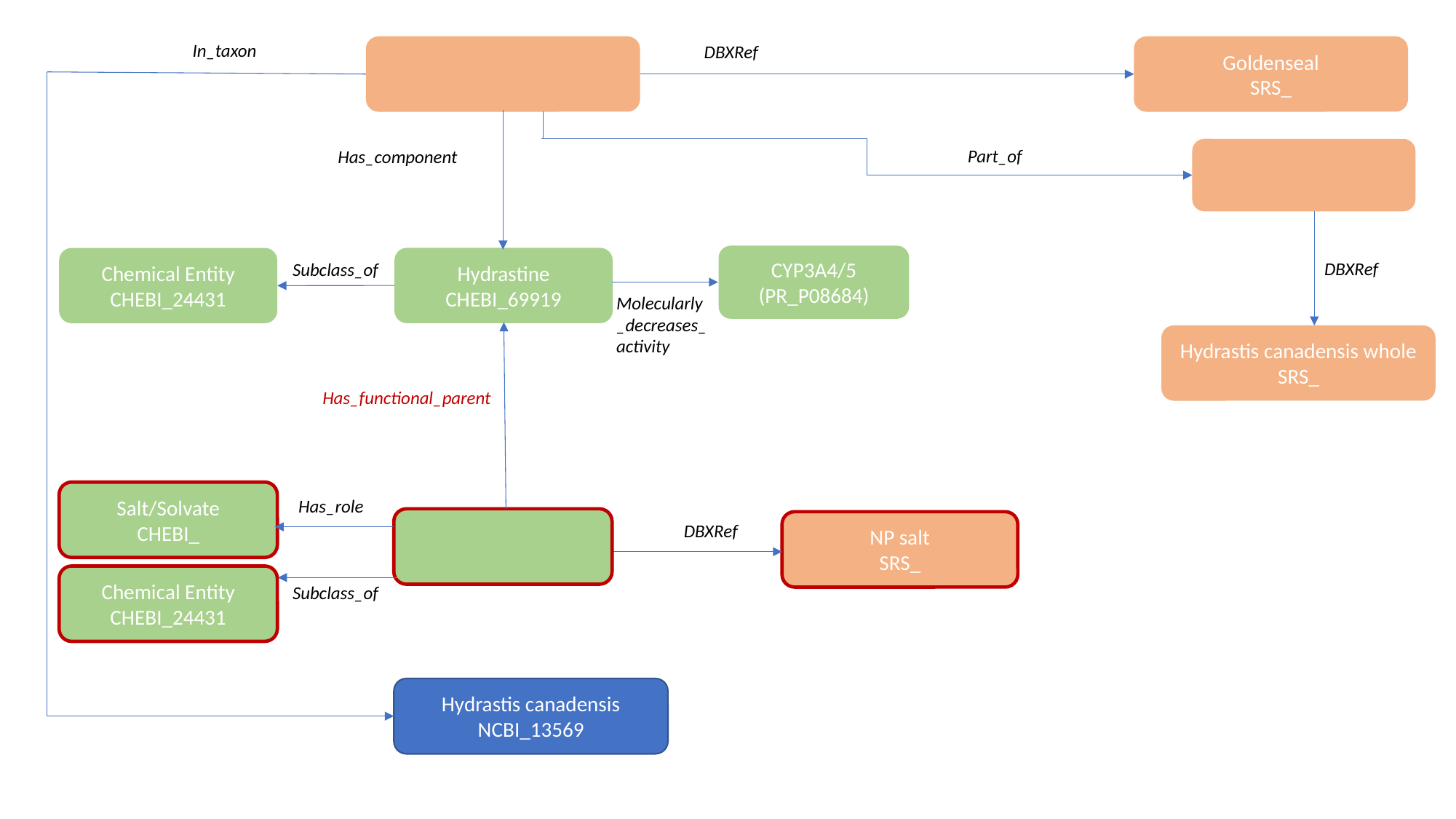

In_taxon
DBXRef

Goldenseal
SRS_

Part_of
Has_component
CYP3A4/5 (PR_P08684)
Hydrastine
CHEBI_69919
Chemical Entity
CHEBI_24431
DBXRef
Subclass_of
Molecularly_decreases_activity
Hydrastis canadensis whole
SRS_
Has_functional_parent
Salt/Solvate
CHEBI_
Has_role

NP salt
SRS_
DBXRef
Chemical Entity
CHEBI_24431
Subclass_of
Hydrastis canadensis
NCBI_13569